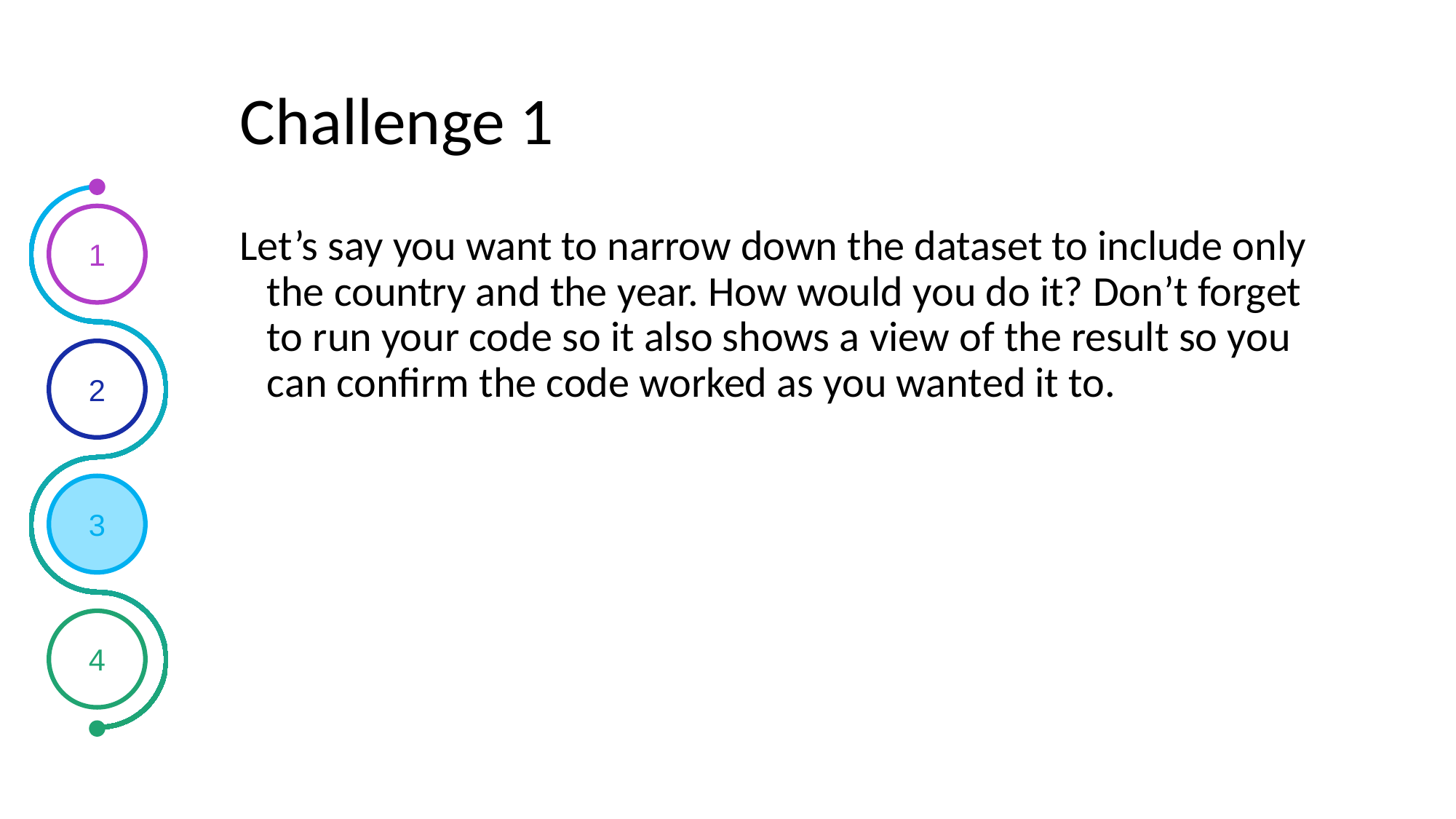

# Challenge 1

1
Let’s say you want to narrow down the dataset to include only the country and the year. How would you do it? Don’t forget to run your code so it also shows a view of the result so you can confirm the code worked as you wanted it to.
2

3
4